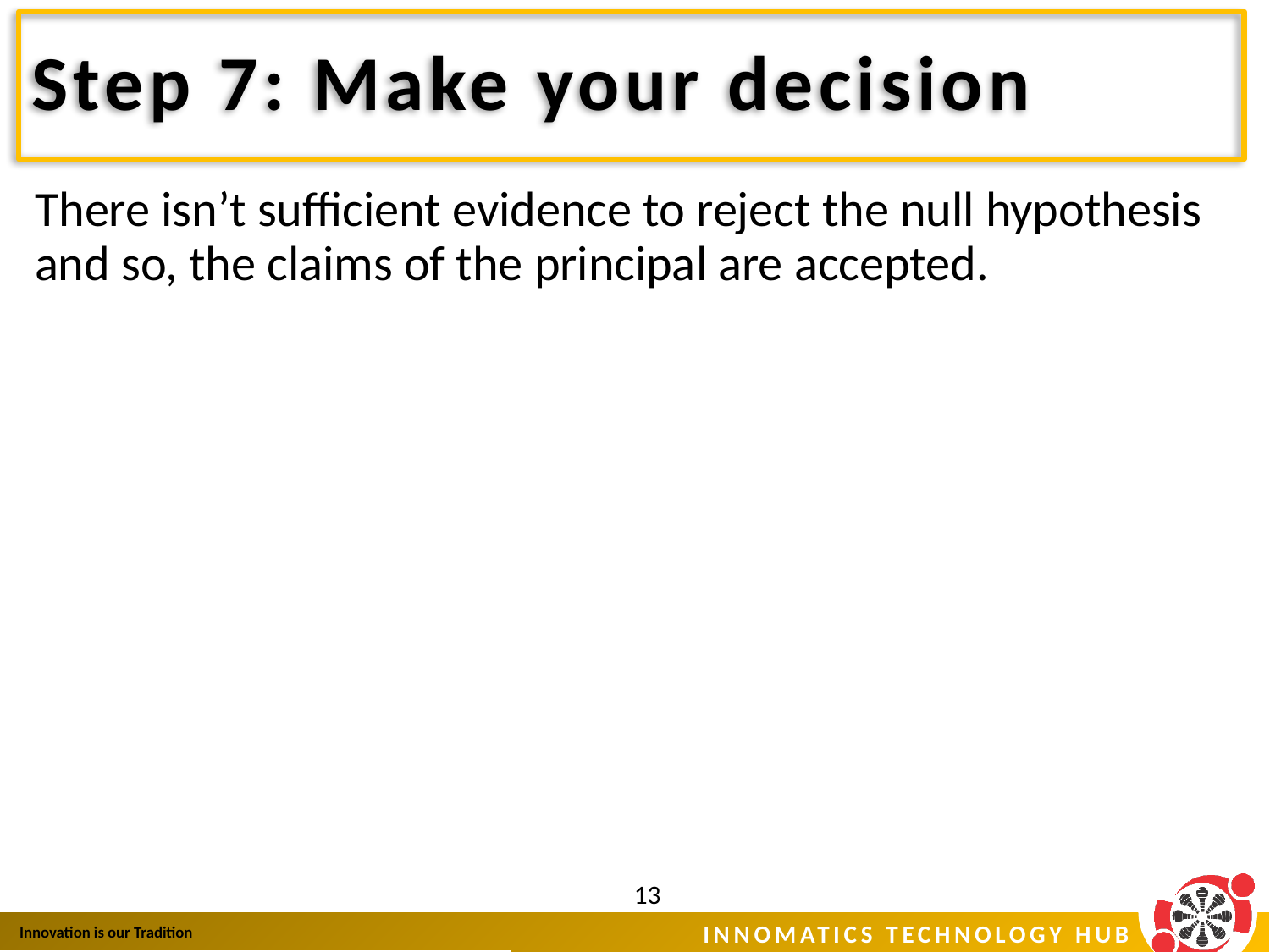

# Step 7: Make your decision
There isn’t sufficient evidence to reject the null hypothesis and so, the claims of the principal are accepted.